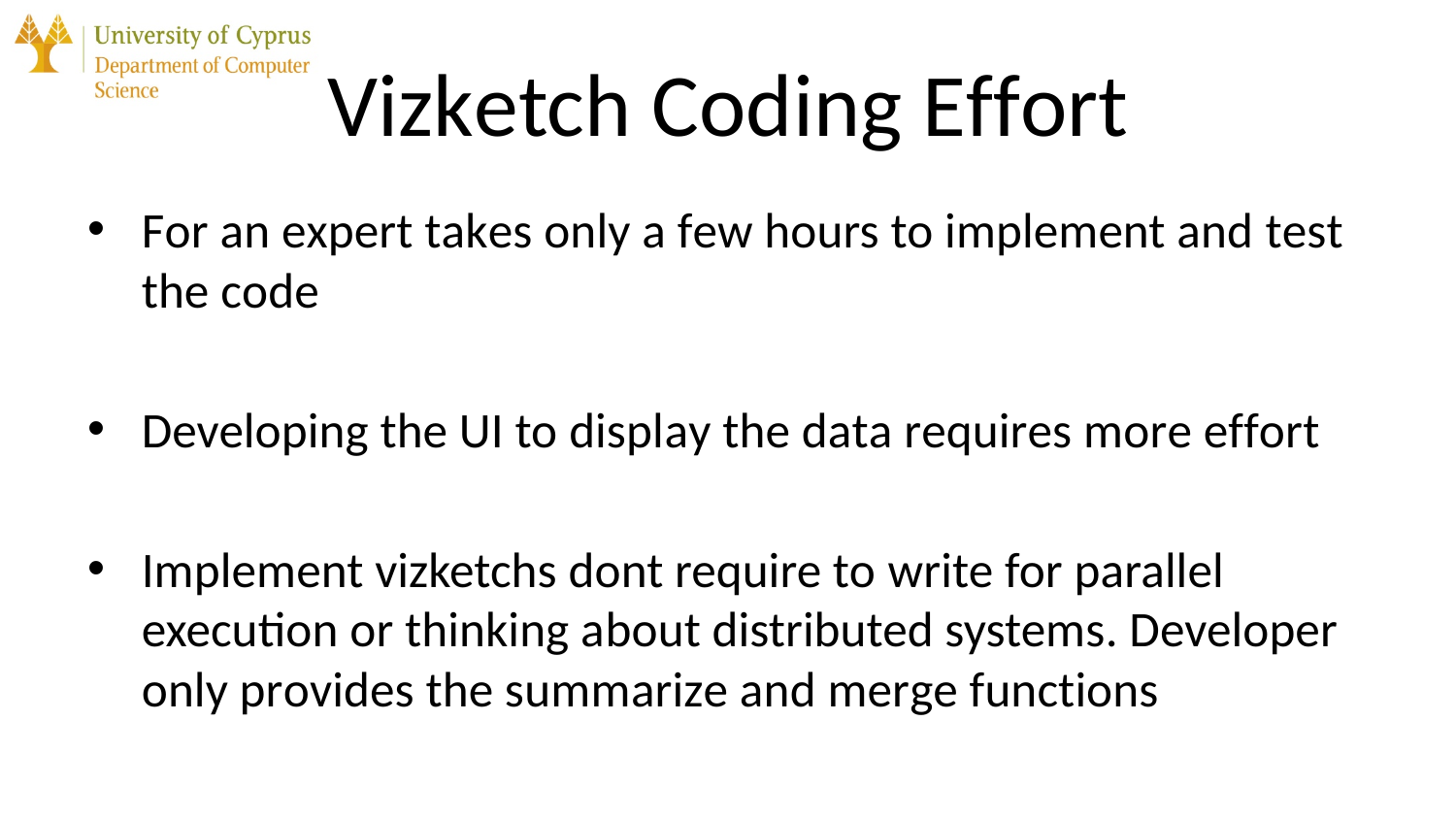

# Vizketch Coding Effort
For an expert takes only a few hours to implement and test the code

Developing the UI to display the data requires more effort

Implement vizketchs dont require to write for parallel execution or thinking about distributed systems. Developer only provides the summarize and merge functions